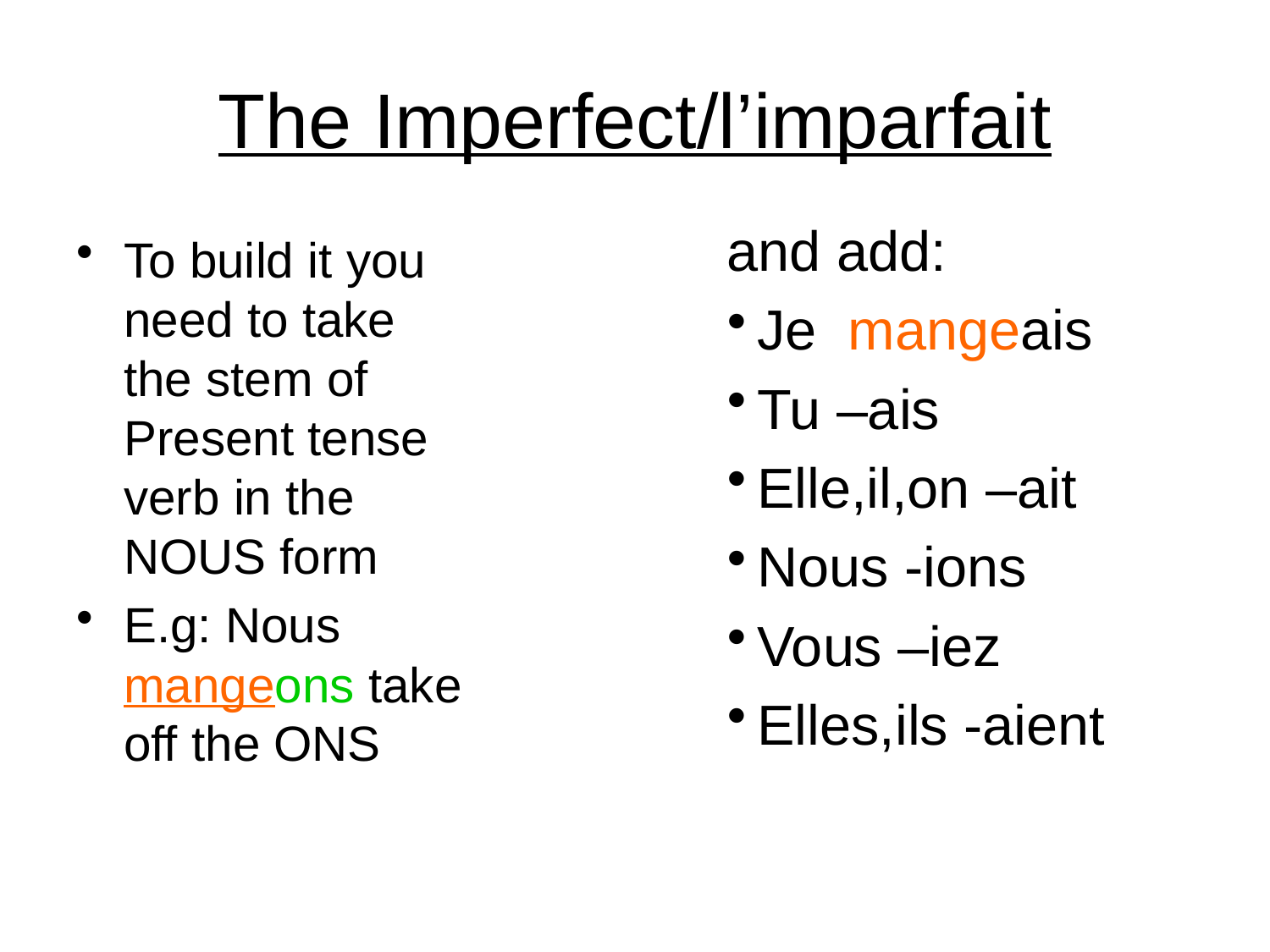

# The Imperfect/l’imparfait
and add:
Je  mangeais
Tu –ais
Elle,il,on –ait
Nous -ions
Vous –iez
Elles,ils -aient

To build it you need to take the stem of Present tense verb in the NOUS form
E.g: Nous mangeons take off the ONS